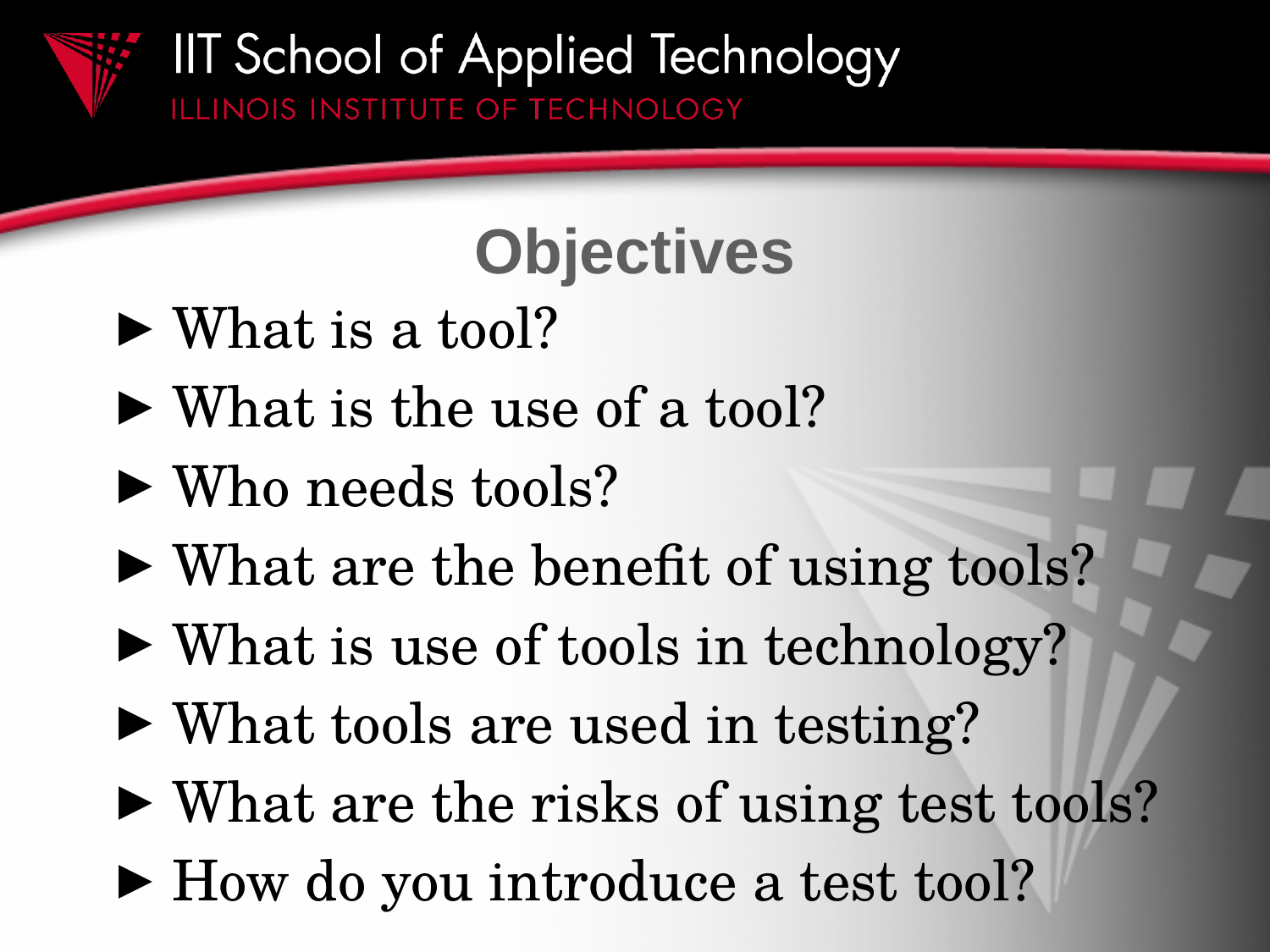

# Objectives
What is a tool?
What is the use of a tool?
Who needs tools?
What are the benefit of using tools?
What is use of tools in technology?
What tools are used in testing?
What are the risks of using test tools?
How do you introduce a test tool?